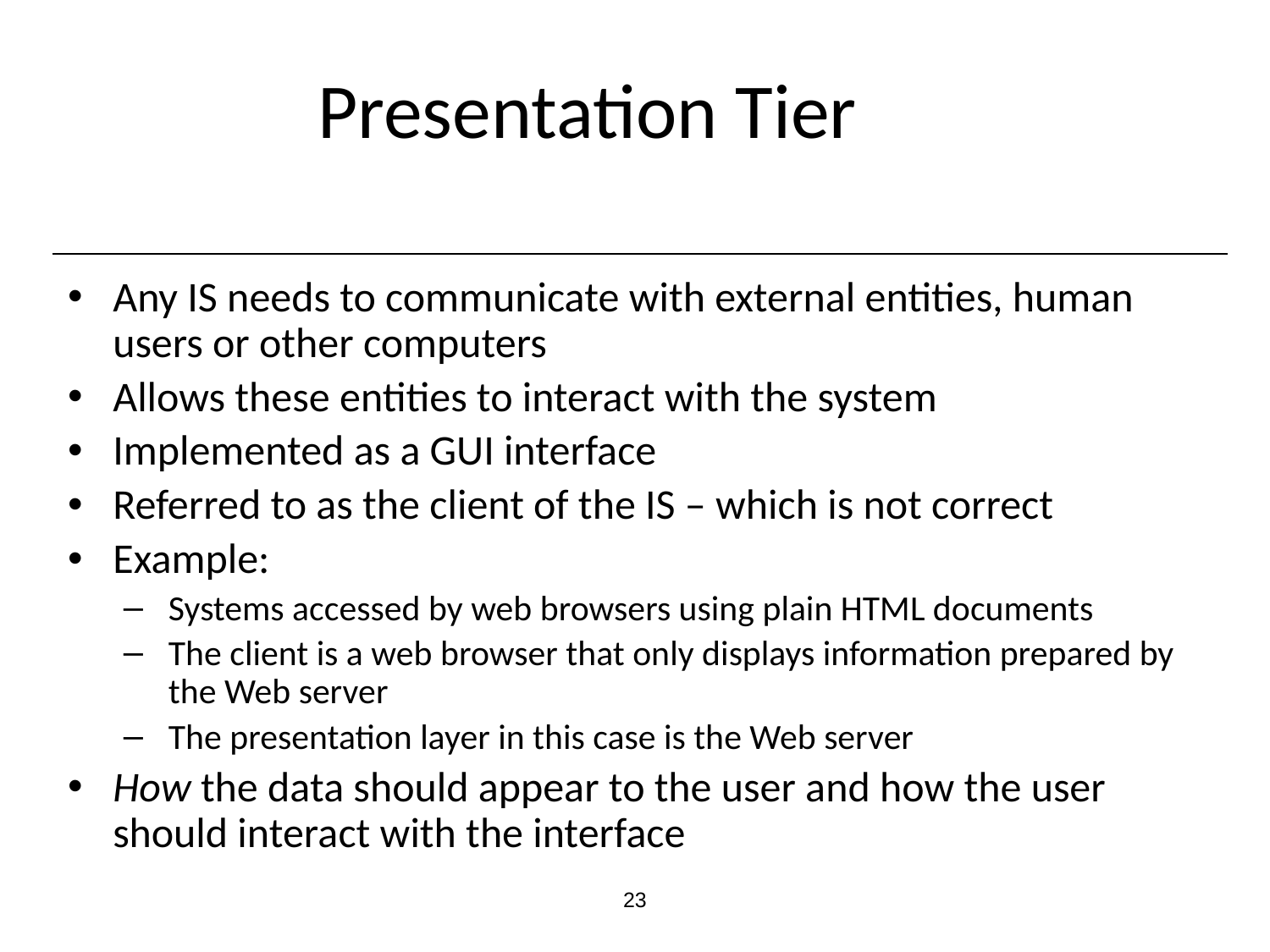

# Presentation Tier
Any IS needs to communicate with external entities, human users or other computers
Allows these entities to interact with the system
Implemented as a GUI interface
Referred to as the client of the IS – which is not correct
Example:
Systems accessed by web browsers using plain HTML documents
The client is a web browser that only displays information prepared by the Web server
The presentation layer in this case is the Web server
How the data should appear to the user and how the user should interact with the interface
23